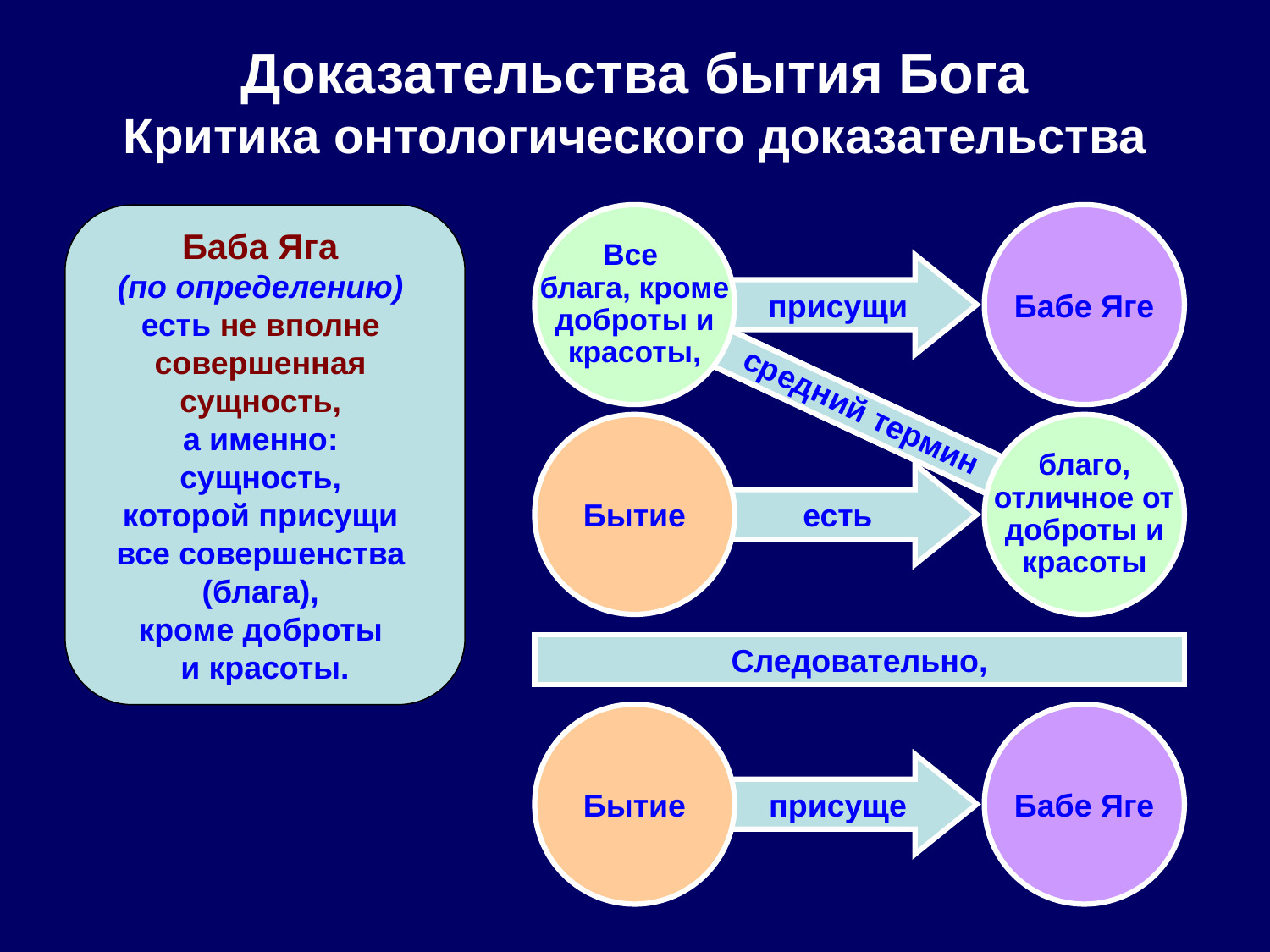

# Доказательства бытия Бога Критика онтологического доказательства
Все
блага, кроме
доброты и
красоты,
Бабе Яге
Баба Яга
(по определению)
есть не вполне
совершенная
сущность,
а именно:
сущность,
которой присущи
все совершенства
(блага),
кроме доброты
и красоты.
присущи
  средний термин
присуще
Бытие
благо,
отличное от
доброты и
красоты
есть
Следовательно,
Бытие
Бабе Яге
присуще